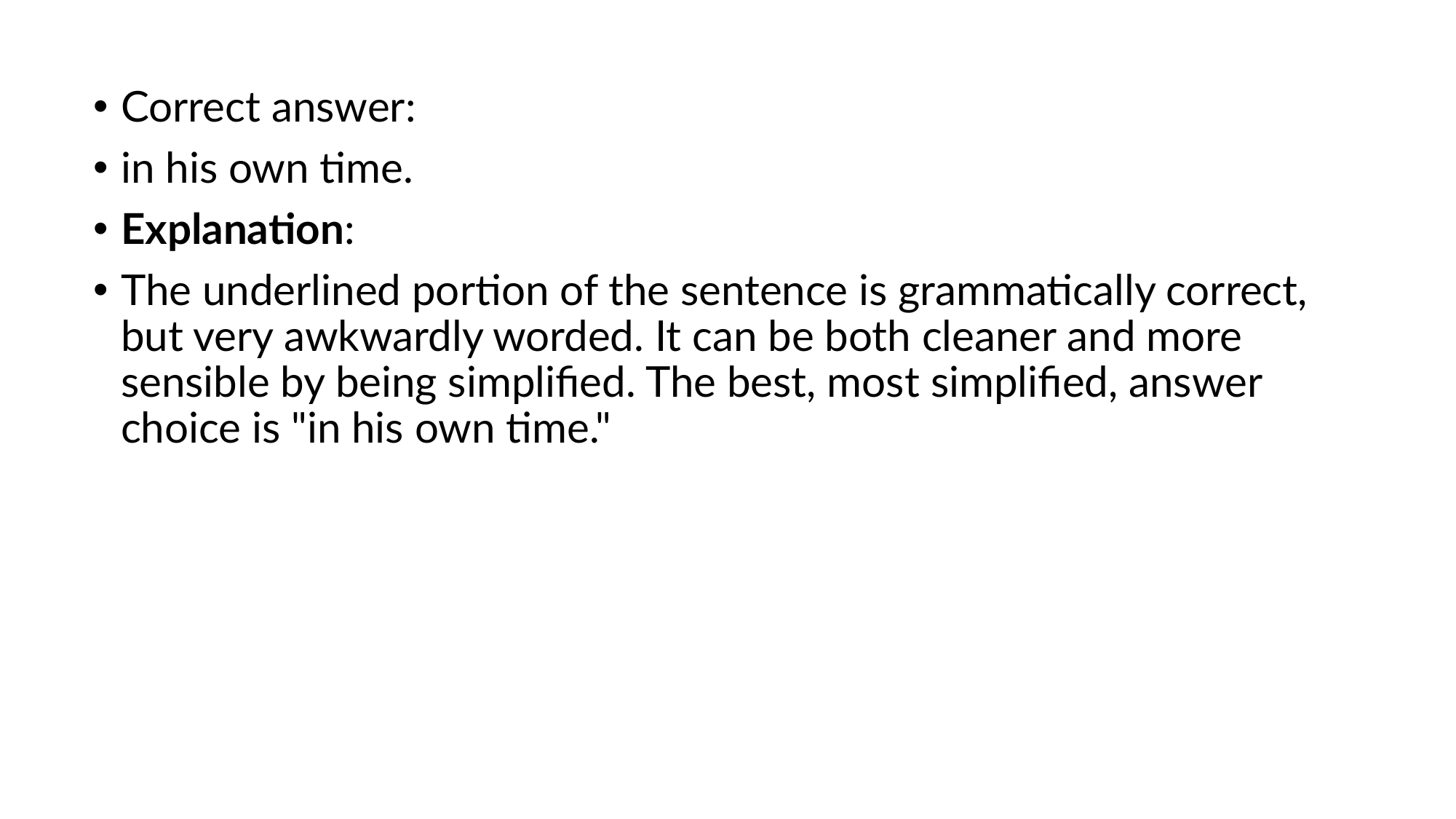

Correct answer:
in his own time.
Explanation:
The underlined portion of the sentence is grammatically correct, but very awkwardly worded. It can be both cleaner and more sensible by being simplified. The best, most simplified, answer choice is "in his own time."